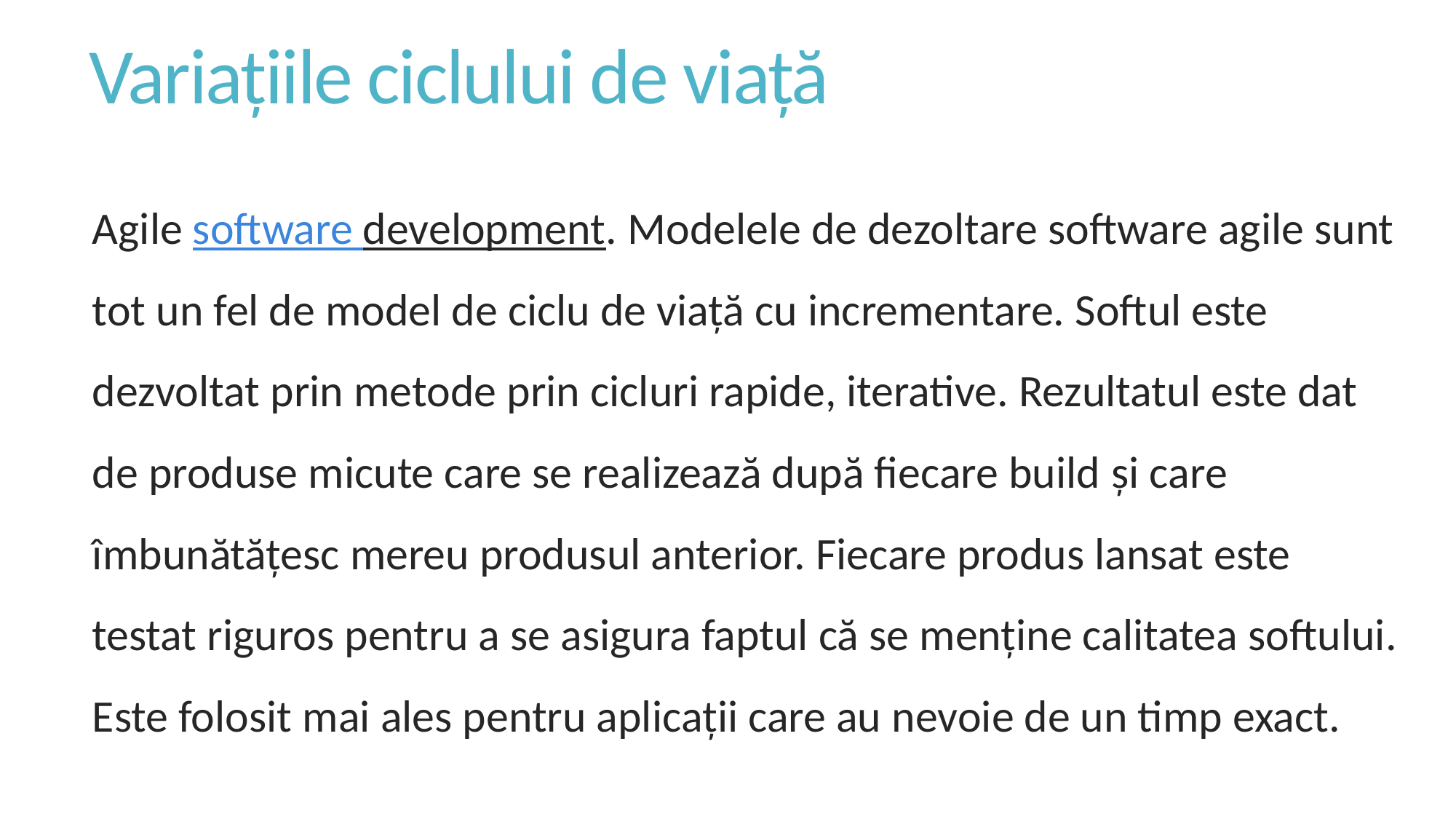

# Variațiile ciclului de viață
	Agile software development. Modelele de dezoltare software agile sunt tot un fel de model de ciclu de viață cu incrementare. Softul este dezvoltat prin metode prin cicluri rapide, iterative. Rezultatul este dat de produse micute care se realizează după fiecare build și care îmbunătățesc mereu produsul anterior. Fiecare produs lansat este testat riguros pentru a se asigura faptul că se menține calitatea softului. Este folosit mai ales pentru aplicații care au nevoie de un timp exact.